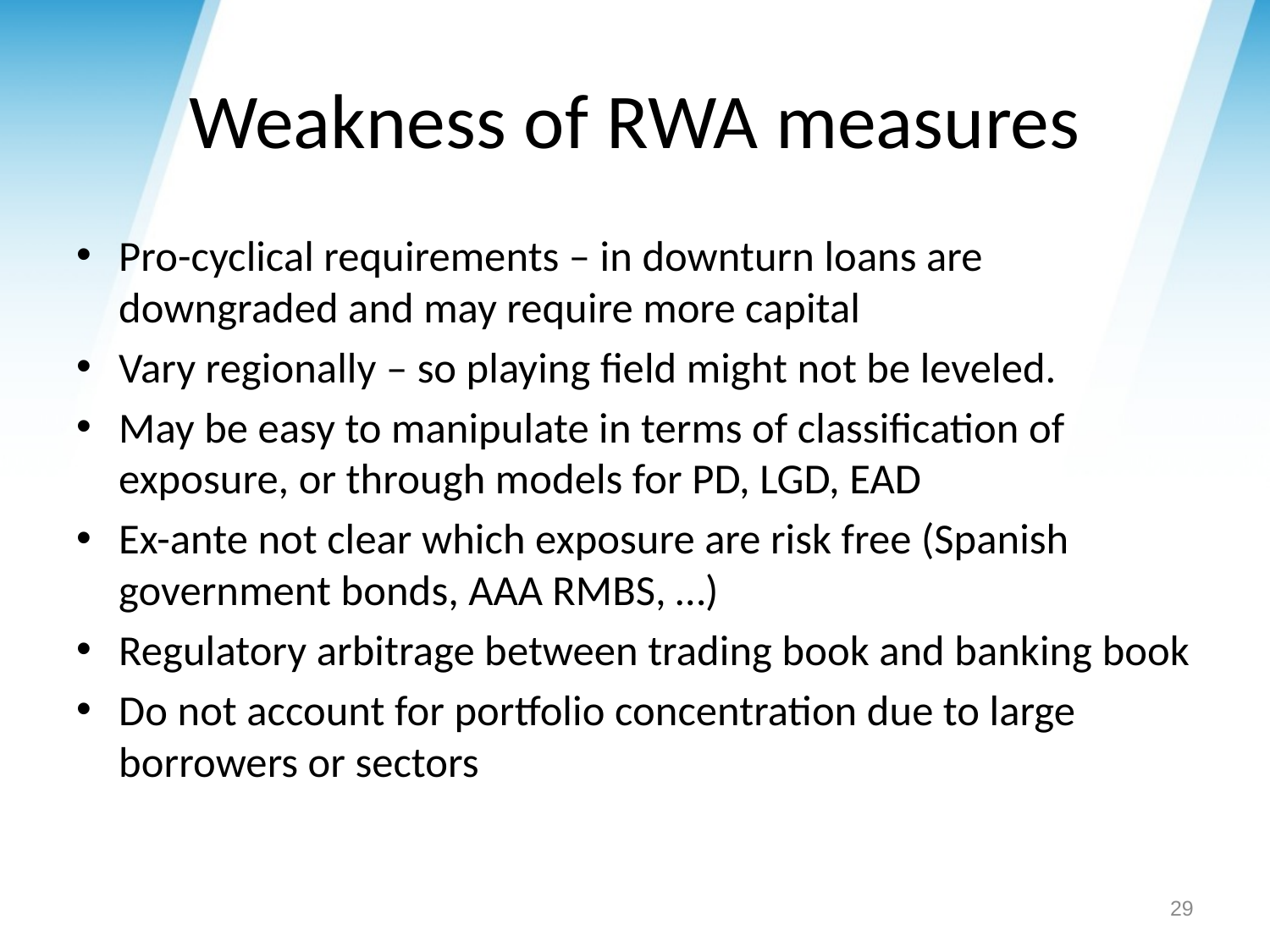

# Weakness of RWA measures
Pro-cyclical requirements – in downturn loans are downgraded and may require more capital
Vary regionally – so playing field might not be leveled.
May be easy to manipulate in terms of classification of exposure, or through models for PD, LGD, EAD
Ex-ante not clear which exposure are risk free (Spanish government bonds, AAA RMBS, …)
Regulatory arbitrage between trading book and banking book
Do not account for portfolio concentration due to large borrowers or sectors

29